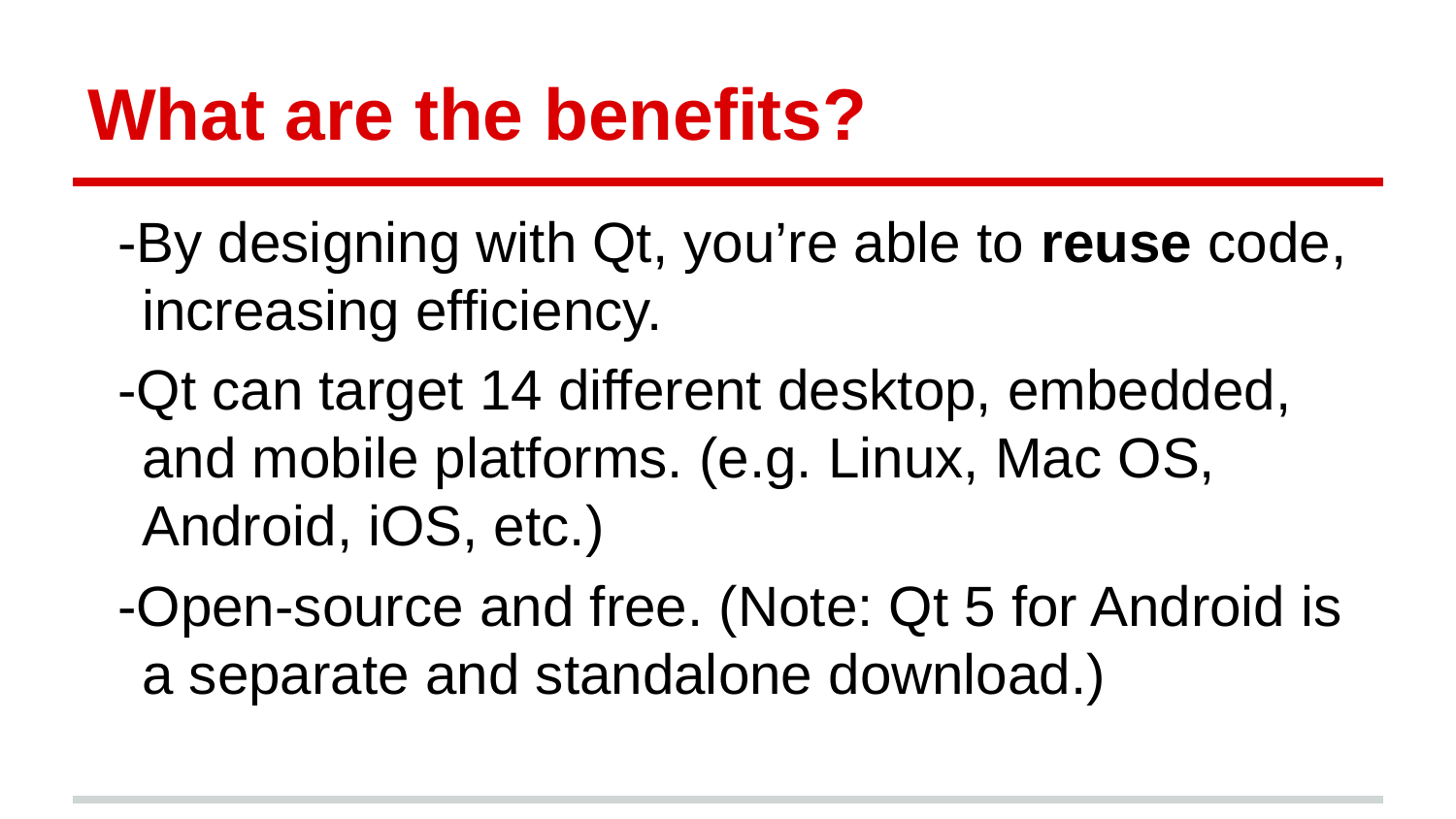

# What are the benefits?
-By designing with Qt, you’re able to reuse code, increasing efficiency.
-Qt can target 14 different desktop, embedded, and mobile platforms. (e.g. Linux, Mac OS, Android, iOS, etc.)
-Open-source and free. (Note: Qt 5 for Android is a separate and standalone download.)